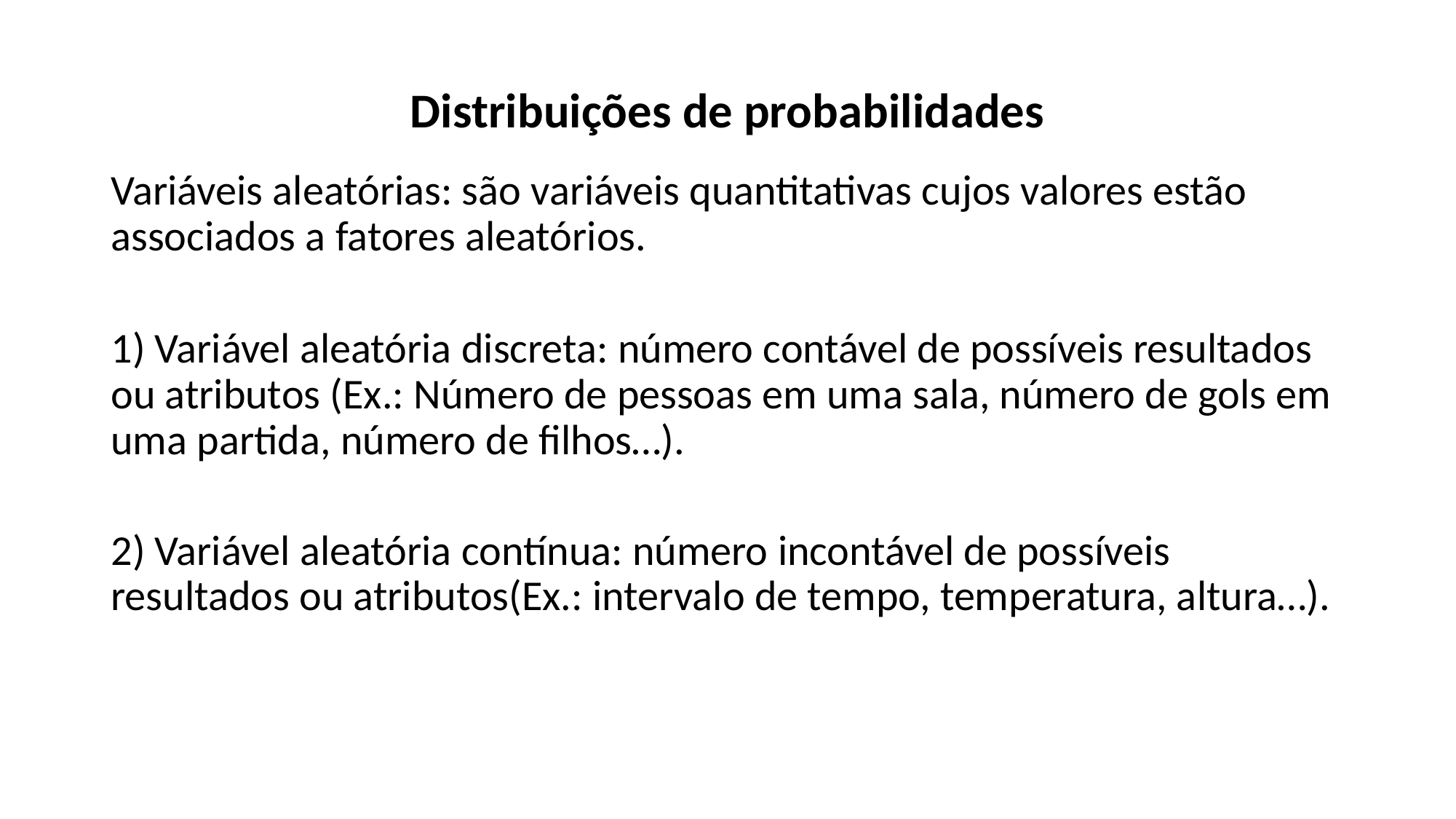

Distribuições de probabilidades

Variáveis aleatórias: são variáveis quantitativas cujos valores estão associados a fatores aleatórios.

1) Variável aleatória discreta: número contável de possíveis resultados ou atributos (Ex.: Número de pessoas em uma sala, número de gols em uma partida, número de filhos…).

2) Variável aleatória contínua: número incontável de possíveis resultados ou atributos(Ex.: intervalo de tempo, temperatura, altura…).